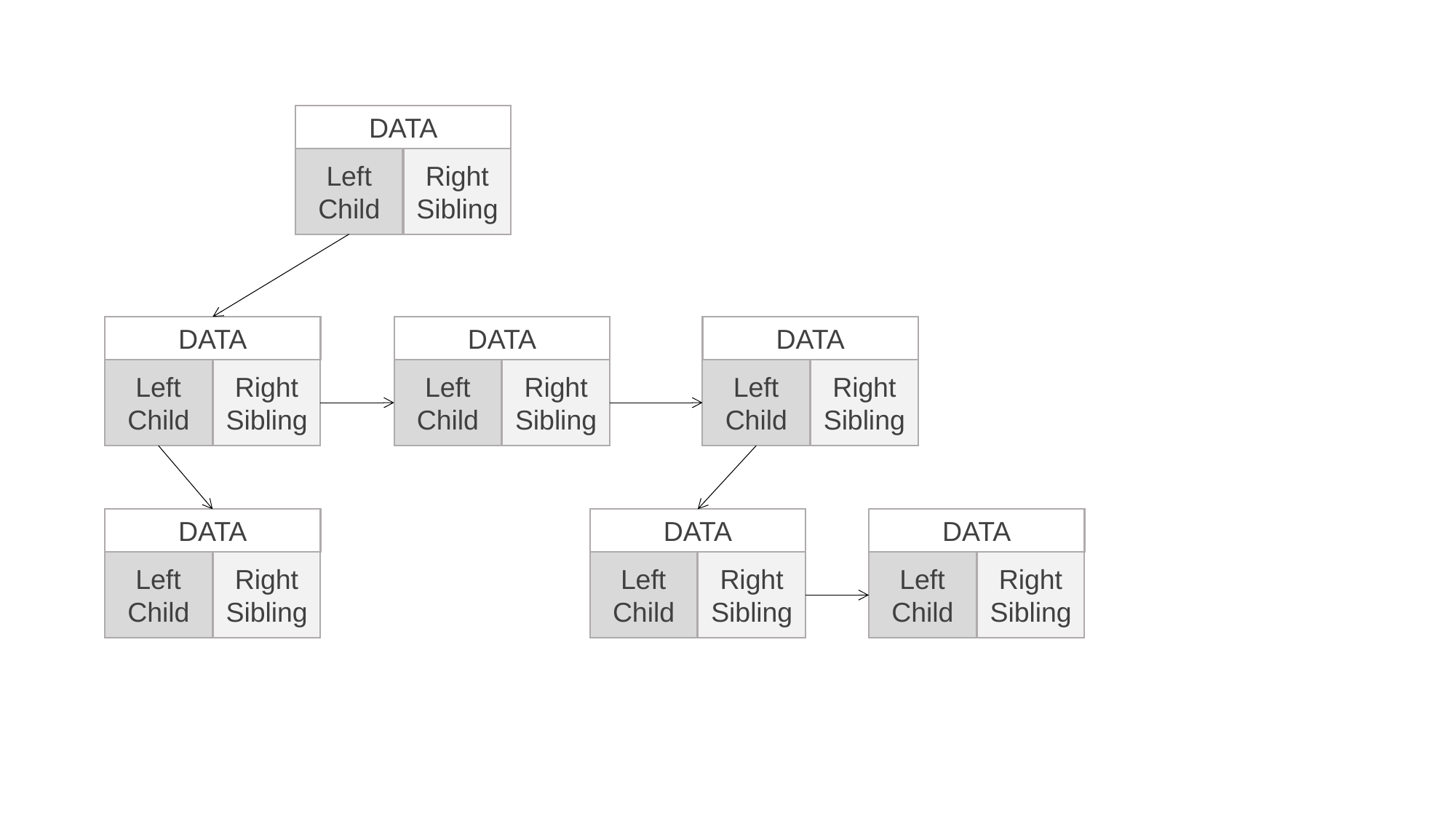

DATA
Left
Child
Right
Sibling
DATA
Left
Child
Right
Sibling
DATA
Left
Child
Right
Sibling
DATA
Left
Child
Right
Sibling
DATA
Left
Child
Right
Sibling
DATA
Left
Child
Right
Sibling
DATA
Left
Child
Right
Sibling